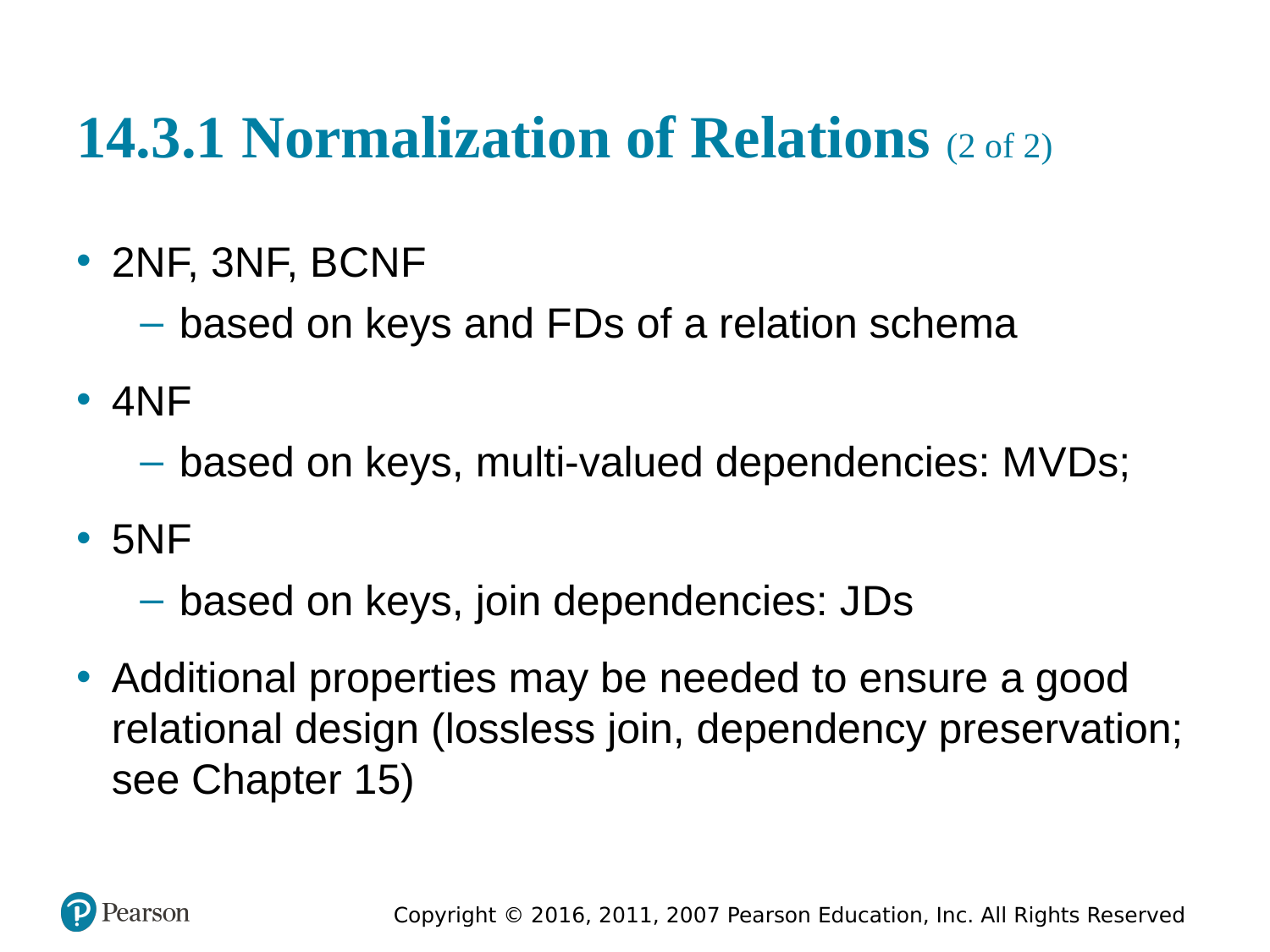

# 14.3.1 Normalization of Relations (2 of 2)
2N F, 3N F, B C N F
based on keys and F D s of a relation schema
4N F
based on keys, multi-valued dependencies: M V D s;
5N F
based on keys, join dependencies: J D s
Additional properties may be needed to ensure a good relational design (lossless join, dependency preservation; see Chapter 15)